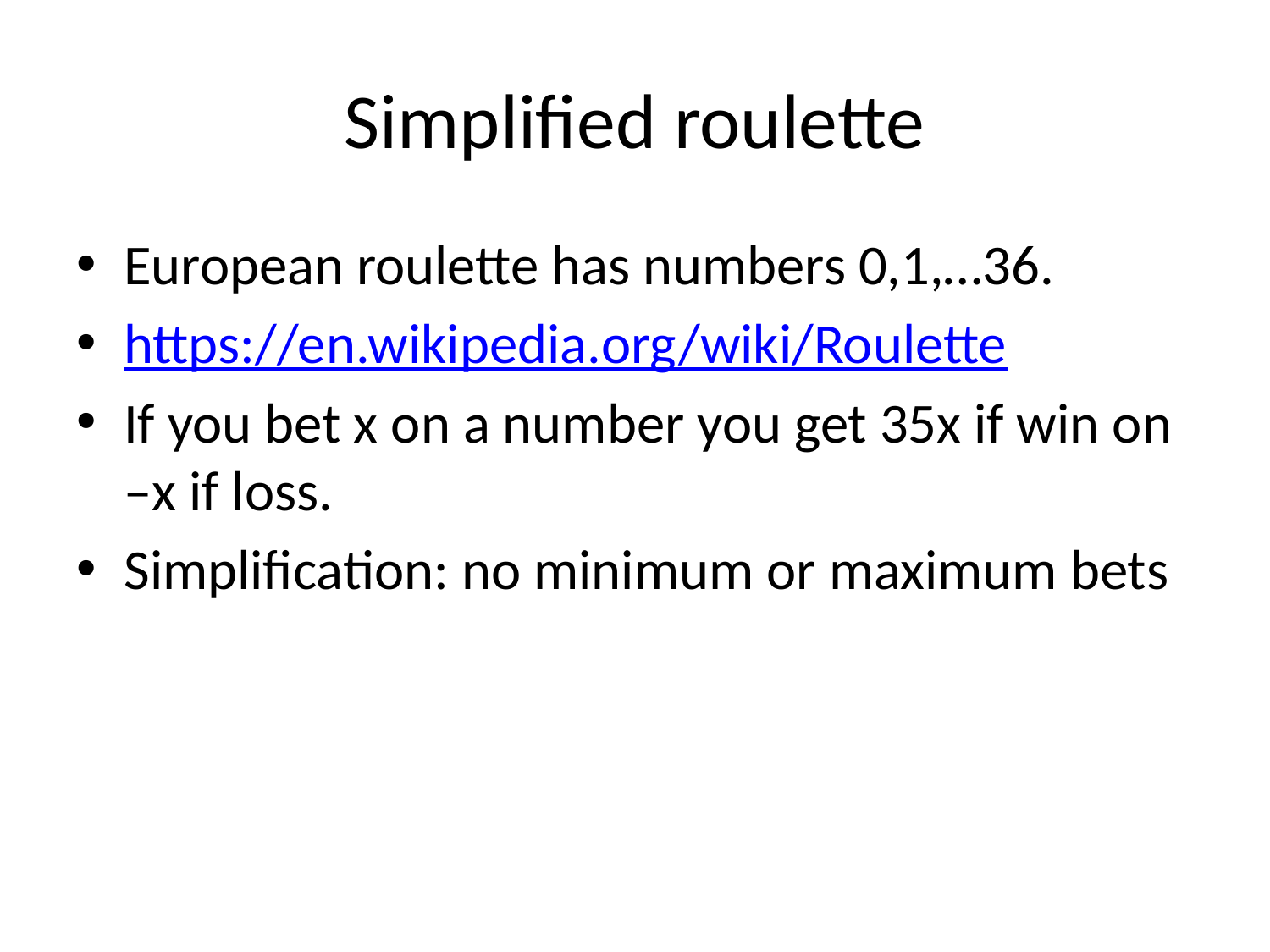

# Simplified roulette
European roulette has numbers 0,1,…36.
https://en.wikipedia.org/wiki/Roulette
If you bet x on a number you get 35x if win on –x if loss.
Simplification: no minimum or maximum bets